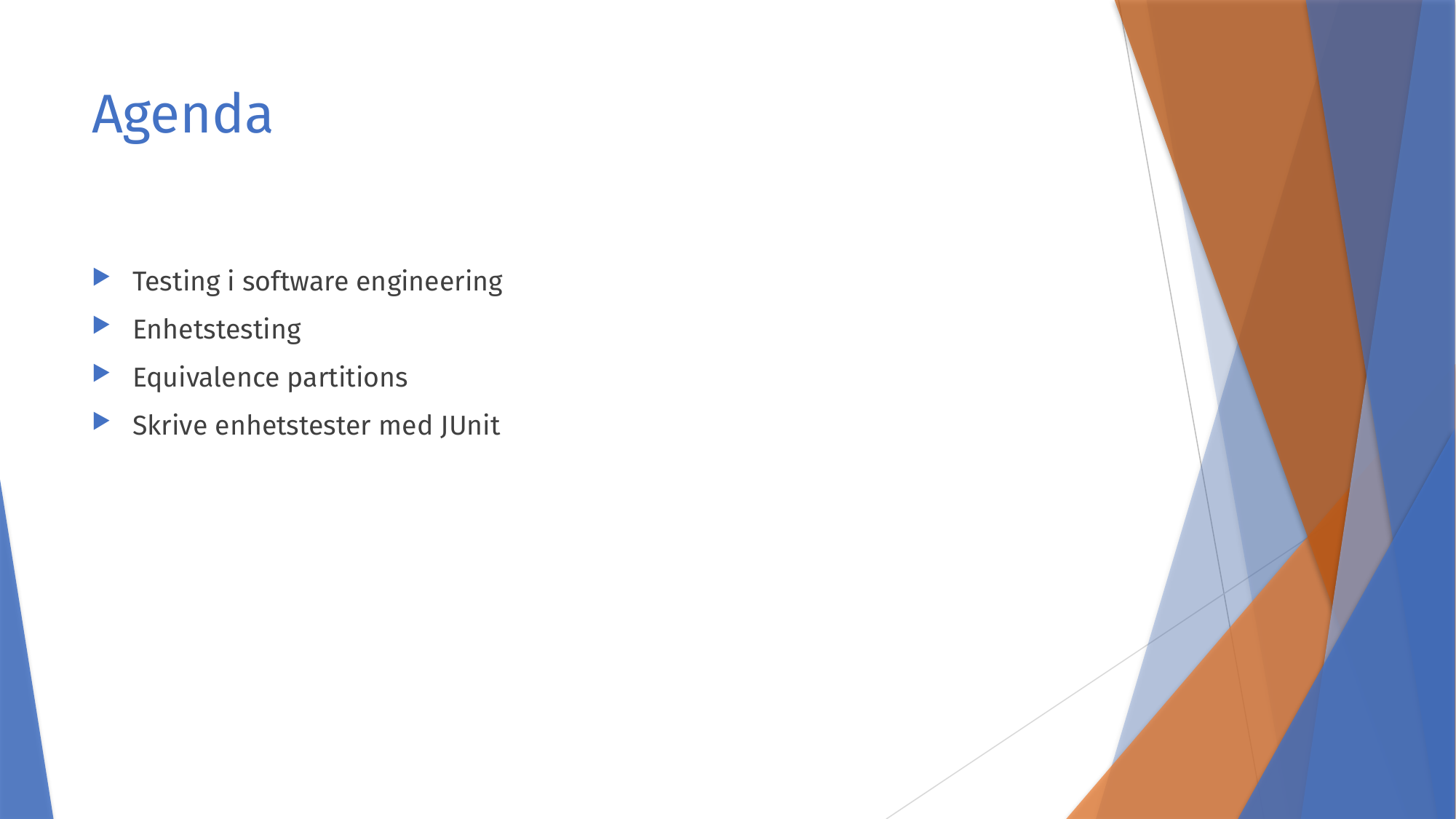

# Agenda
Testing i software engineering
Enhetstesting
Equivalence partitions
Skrive enhetstester med JUnit